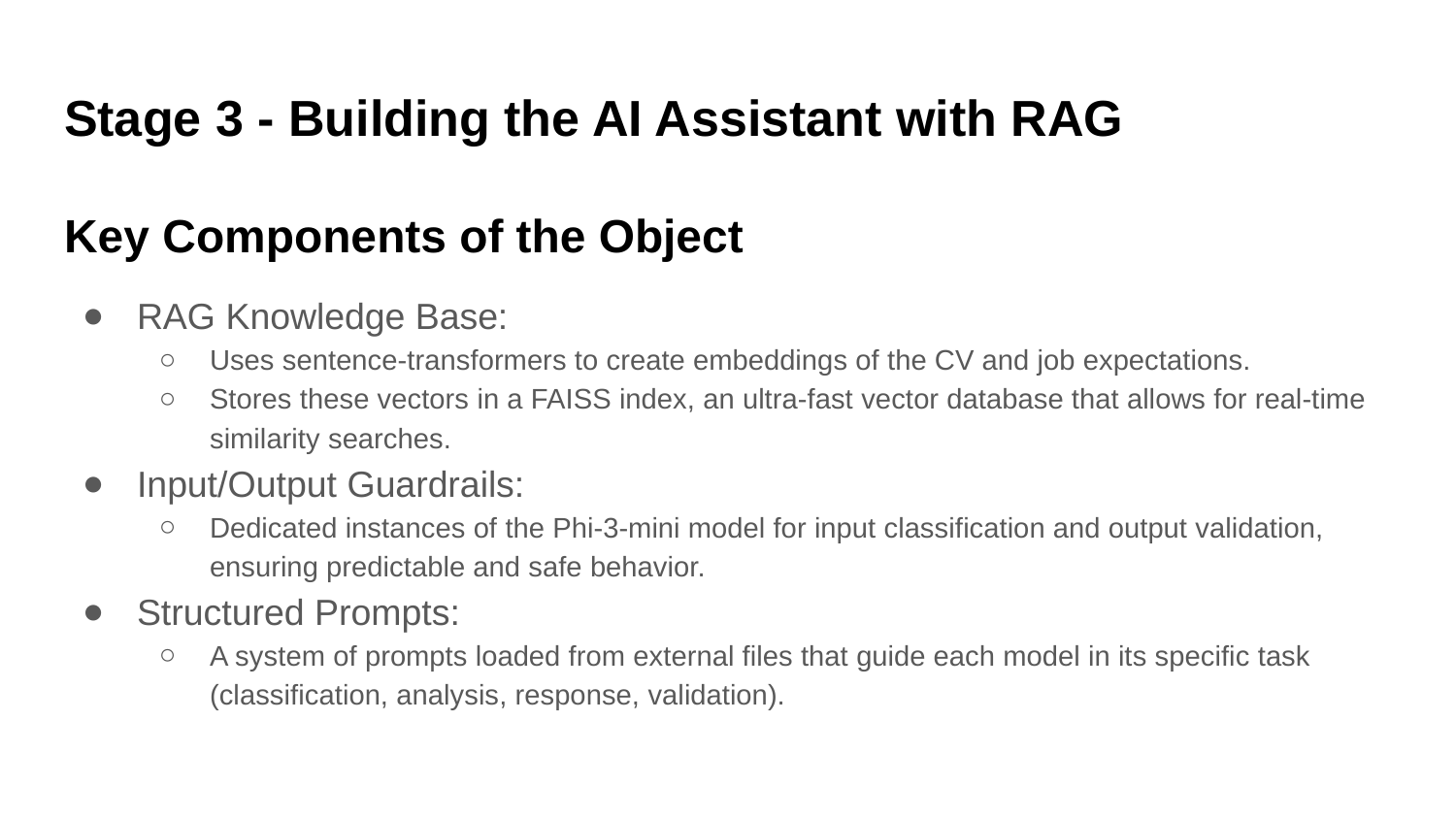

# Stage 3 - Building the AI Assistant with RAG

Key Components of the Object
RAG Knowledge Base:
Uses sentence-transformers to create embeddings of the CV and job expectations.
Stores these vectors in a FAISS index, an ultra-fast vector database that allows for real-time similarity searches.
Input/Output Guardrails:
Dedicated instances of the Phi-3-mini model for input classification and output validation, ensuring predictable and safe behavior.
Structured Prompts:
A system of prompts loaded from external files that guide each model in its specific task (classification, analysis, response, validation).